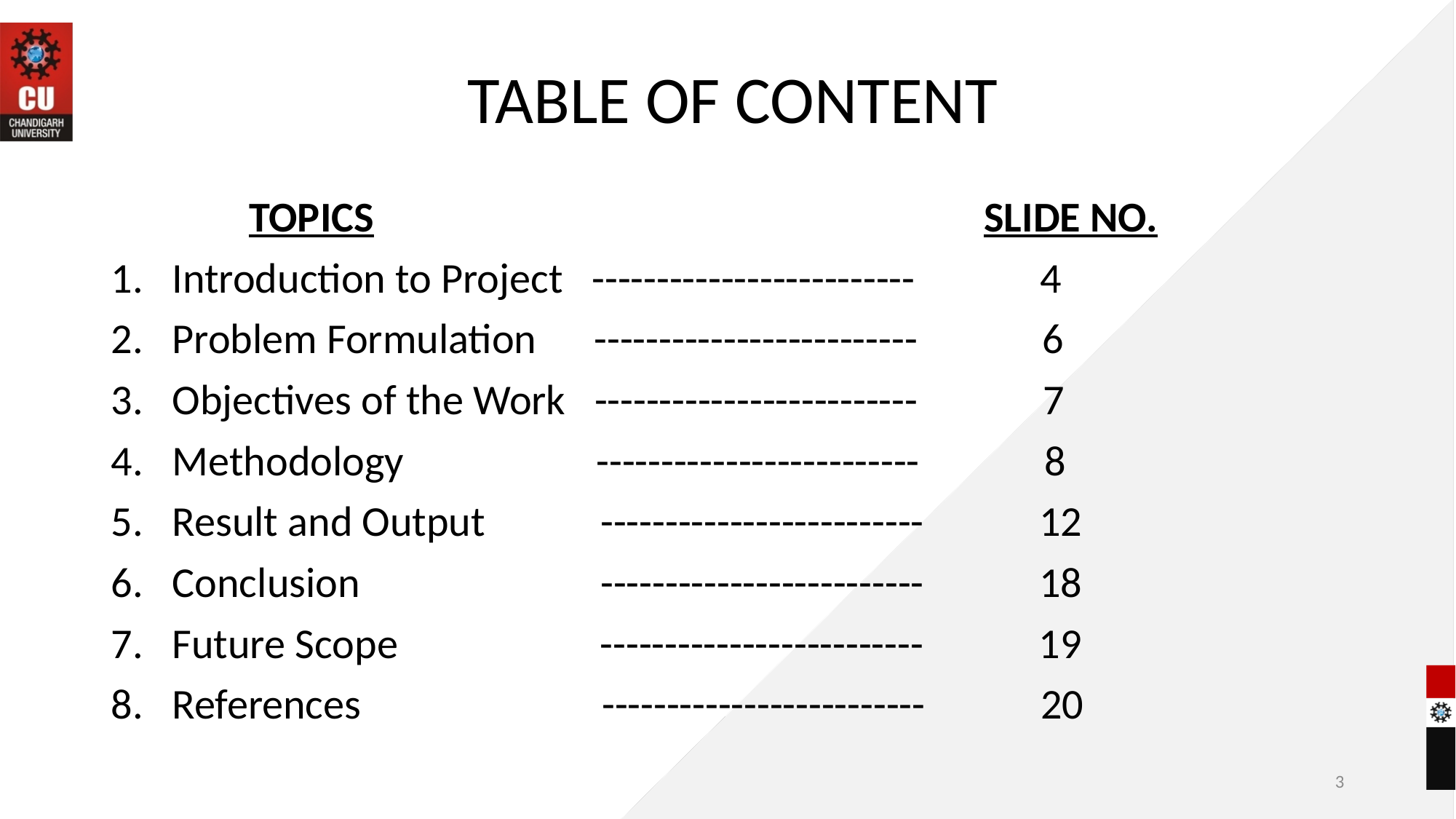

# TABLE OF CONTENT
 	   TOPICS						SLIDE NO.
Introduction to Project   -------------------------             4
Problem Formulation      -------------------------             6
Objectives of the Work   -------------------------             7
Methodology                    -------------------------             8
Result and Output            -------------------------            12
Conclusion                         -------------------------            18
Future Scope                     -------------------------            19
References                         -------------------------            20

3